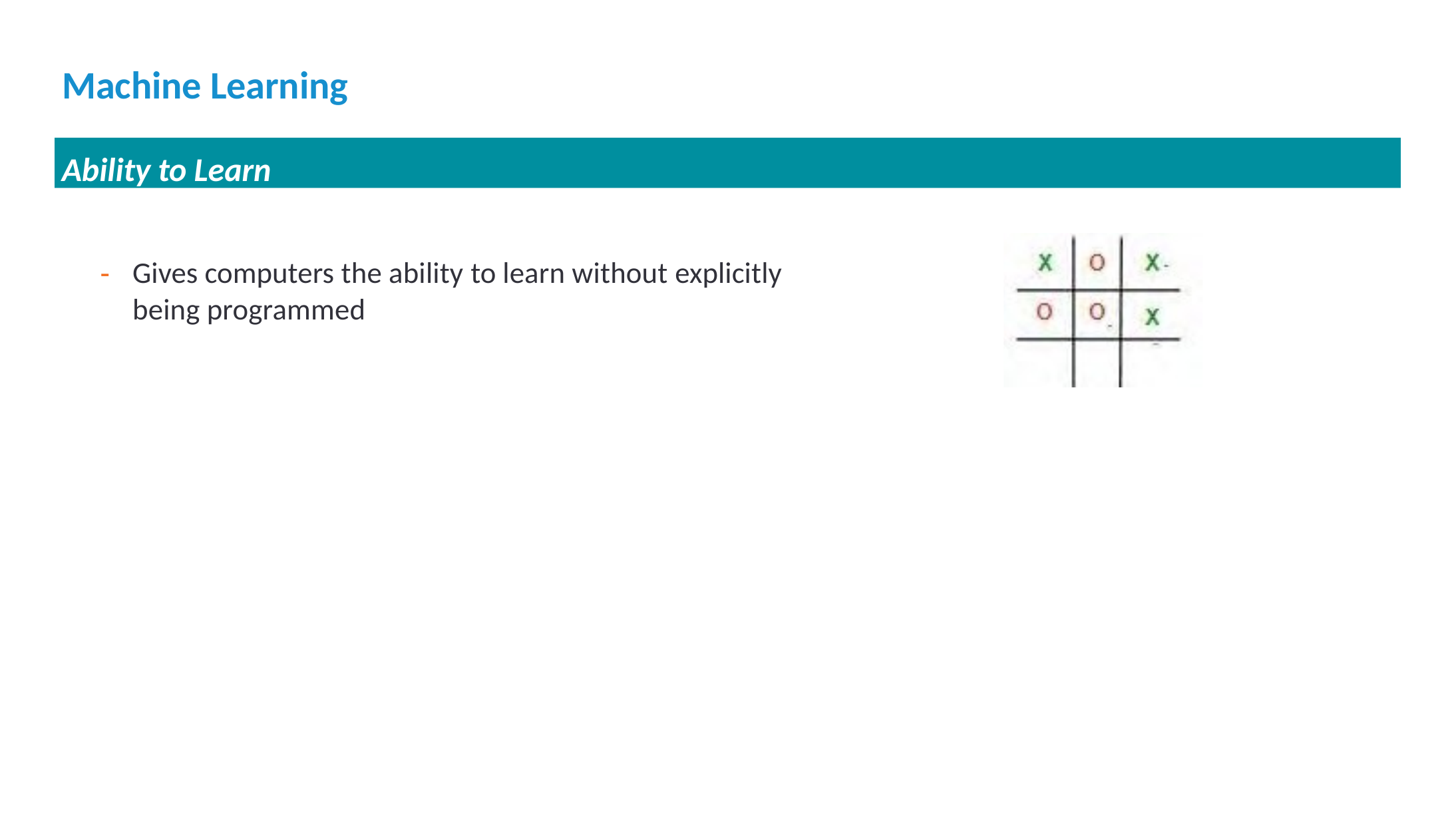

# Machine Learning
Ability to Learn

-	Gives computers the ability to learn without explicitly  being programmed